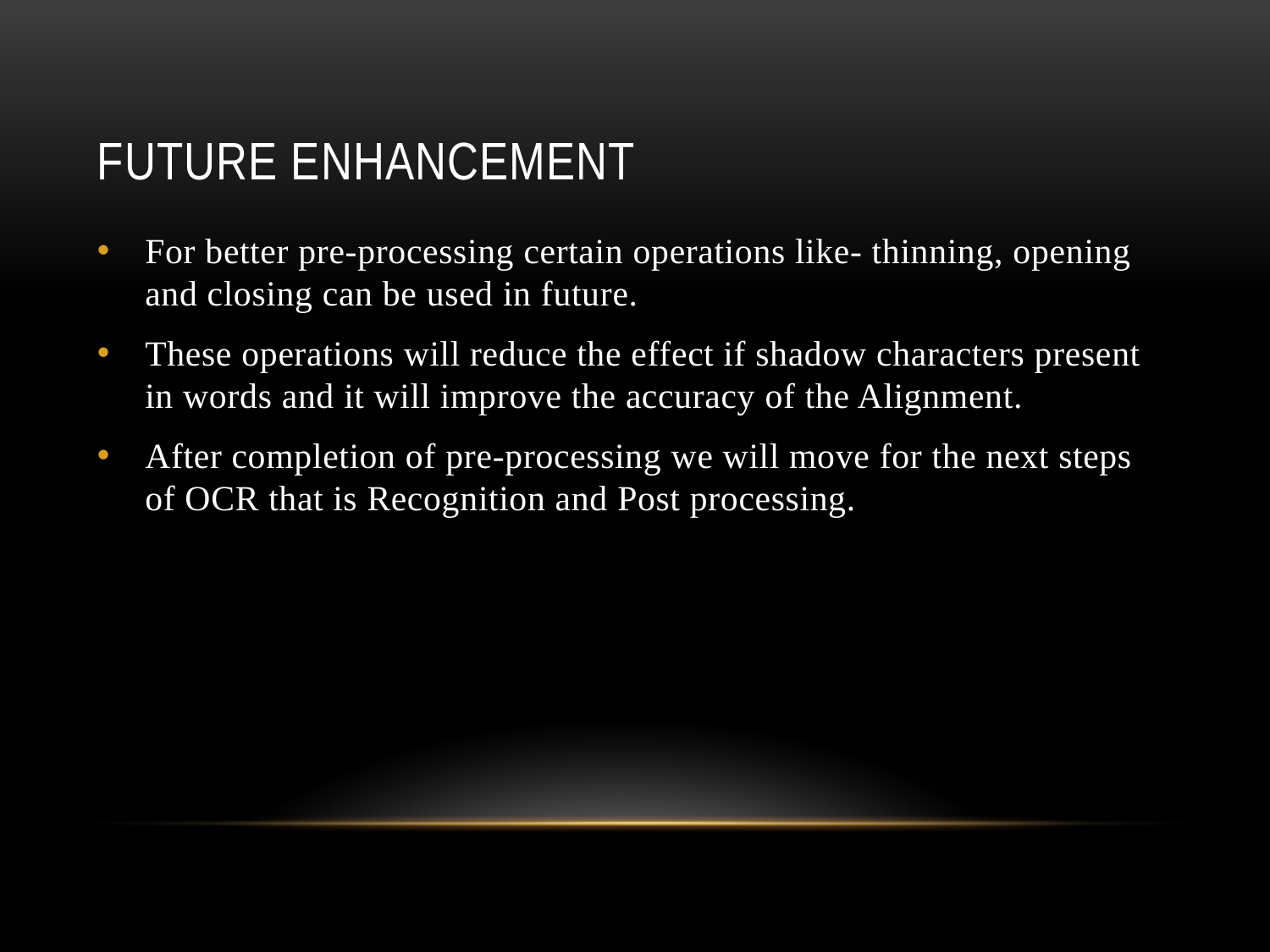

# FUTURE ENHANCEMENT
For better pre-processing certain operations like- thinning, opening and closing can be used in future.
These operations will reduce the effect if shadow characters present in words and it will improve the accuracy of the Alignment.
After completion of pre-processing we will move for the next steps of OCR that is Recognition and Post processing.